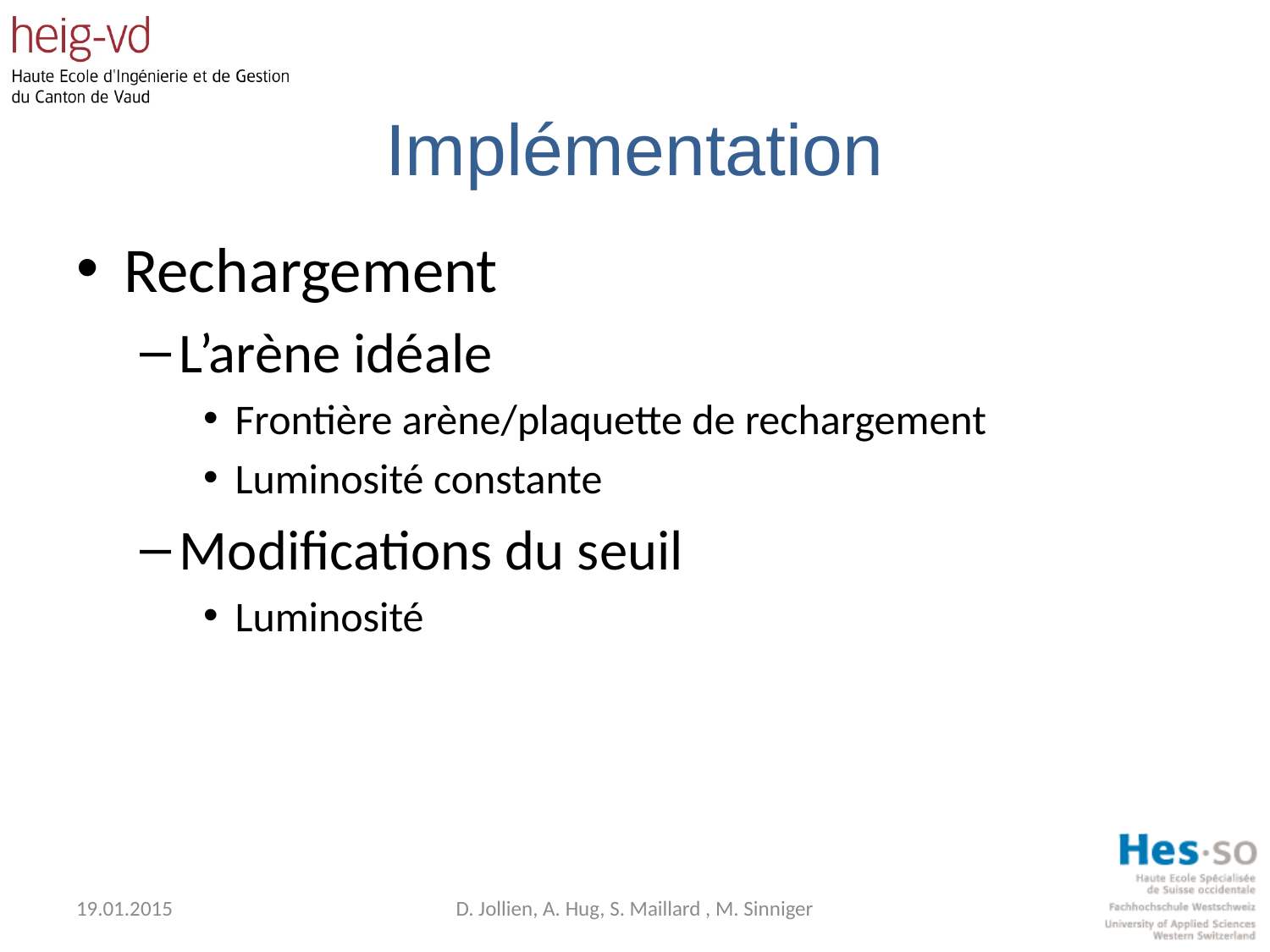

# Implémentation
Rechargement
L’arène idéale
Frontière arène/plaquette de rechargement
Luminosité constante
Modifications du seuil
Luminosité
19.01.2015
D. Jollien, A. Hug, S. Maillard , M. Sinniger